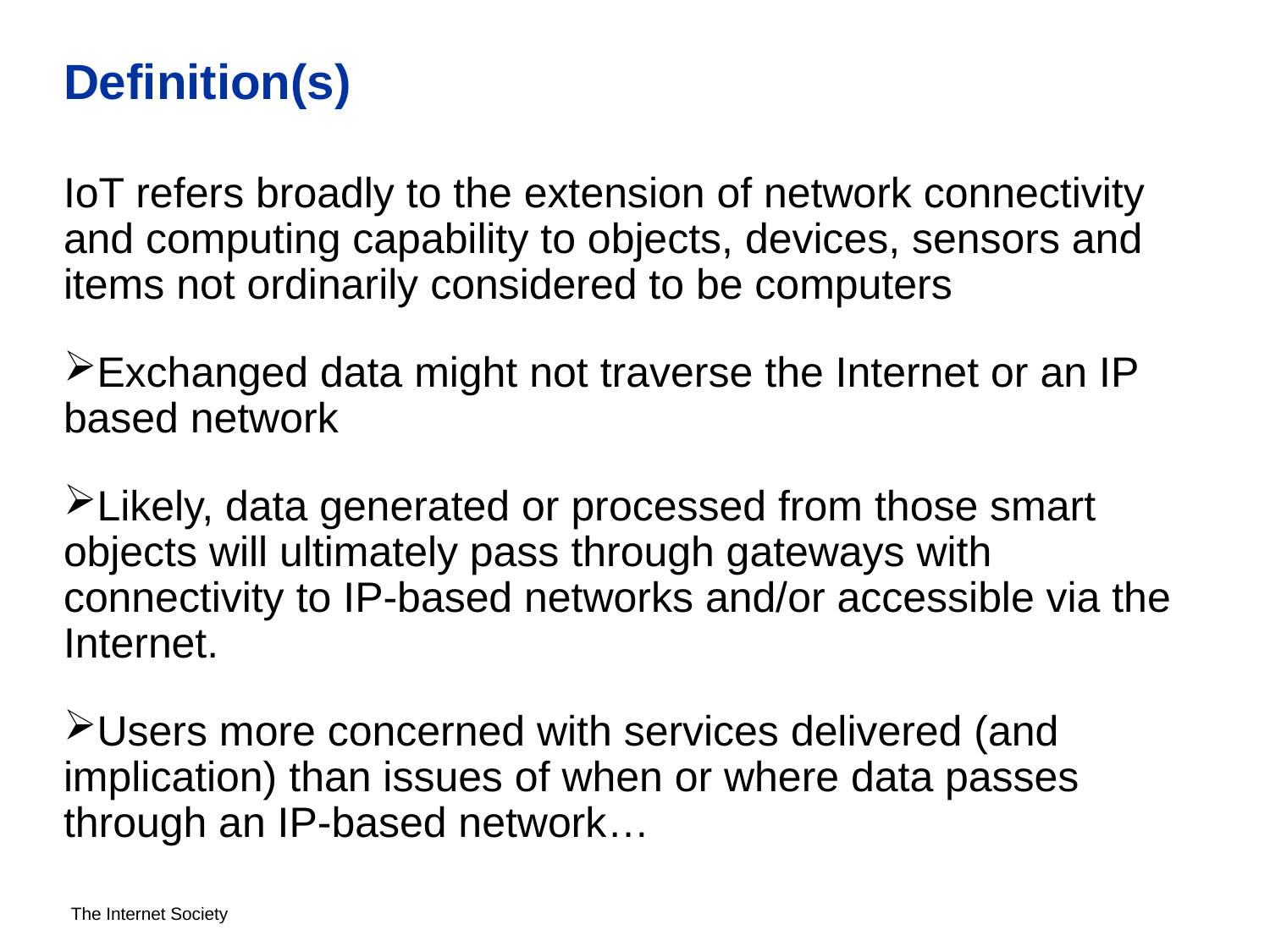

# Definition(s)
IoT refers broadly to the extension of network connectivity and computing capability to objects, devices, sensors and items not ordinarily considered to be computers
Exchanged data might not traverse the Internet or an IP based network
Likely, data generated or processed from those smart objects will ultimately pass through gateways with connectivity to IP-based networks and/or accessible via the Internet.
Users more concerned with services delivered (and implication) than issues of when or where data passes through an IP-based network…